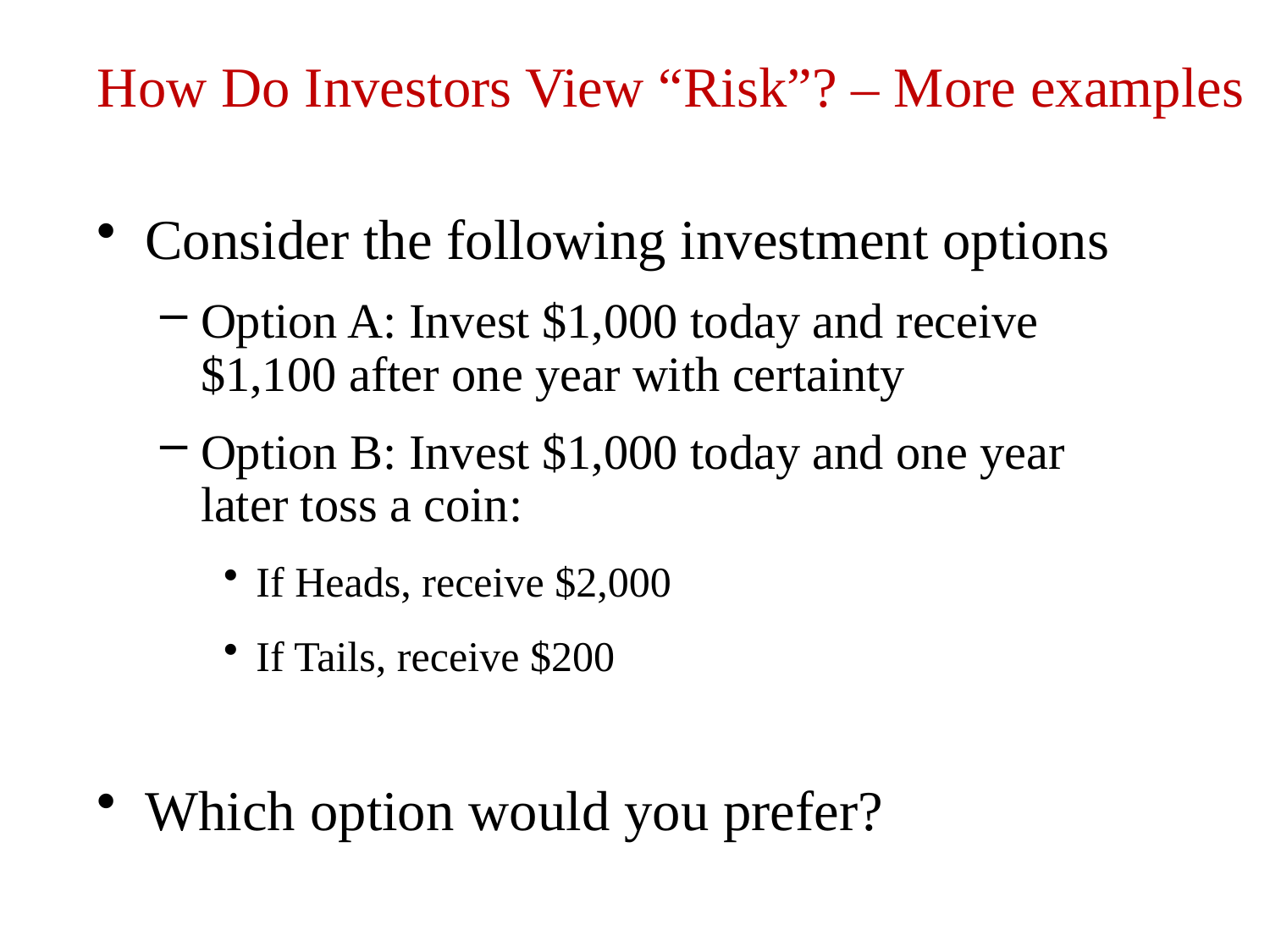

# How Do Investors View “Risk”? – More examples
Consider the following investment options
Option A: Invest $1,000 today and receive $1,100 after one year with certainty
Option B: Invest $1,000 today and one year later toss a coin:
If Heads, receive $2,000
If Tails, receive $200

Which option would you prefer?